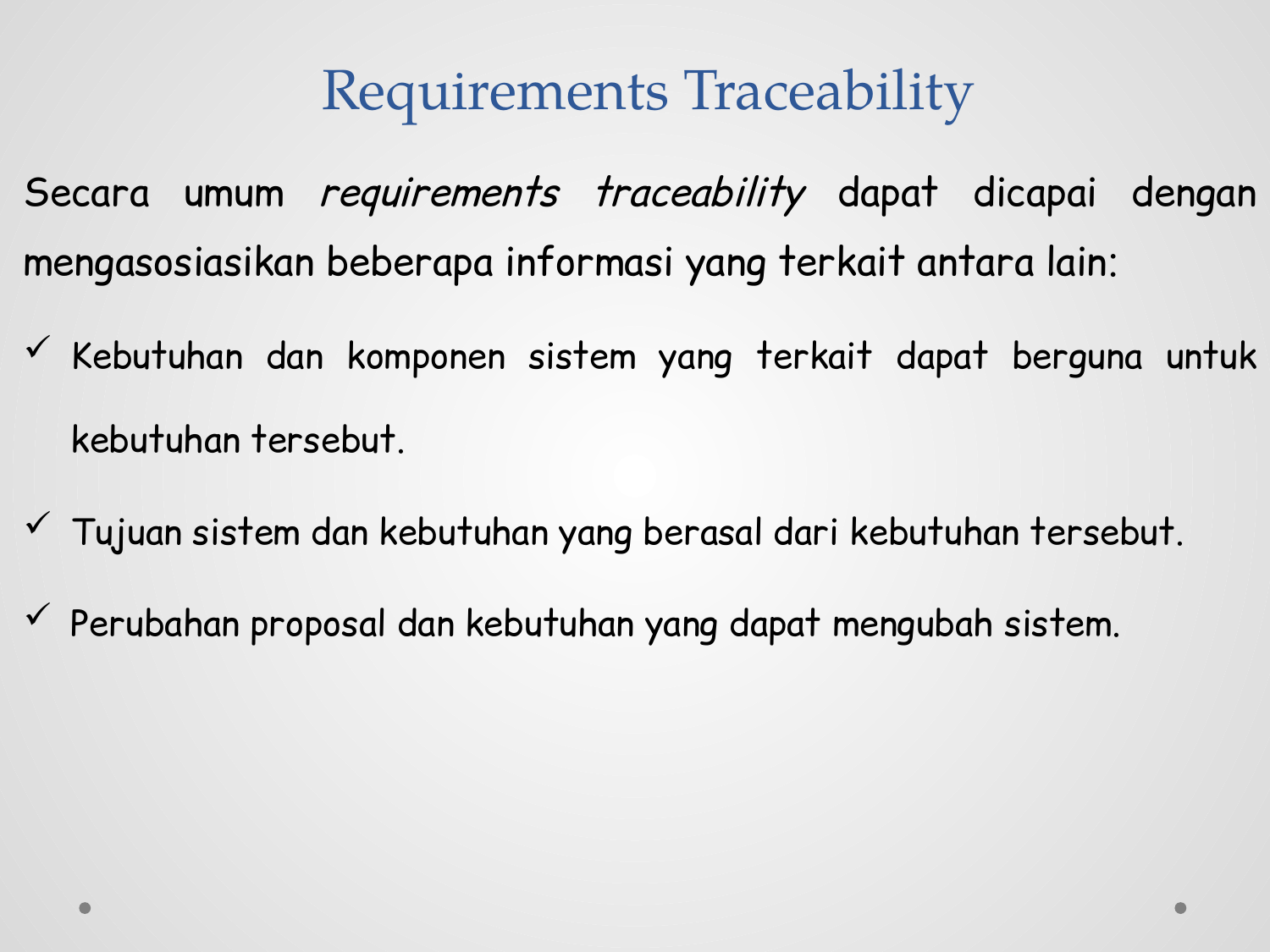

# Requirements Traceability
Secara umum requirements traceability dapat dicapai dengan mengasosiasikan beberapa informasi yang terkait antara lain:
Kebutuhan dan komponen sistem yang terkait dapat berguna untuk kebutuhan tersebut.
Tujuan sistem dan kebutuhan yang berasal dari kebutuhan tersebut.
Perubahan proposal dan kebutuhan yang dapat mengubah sistem.